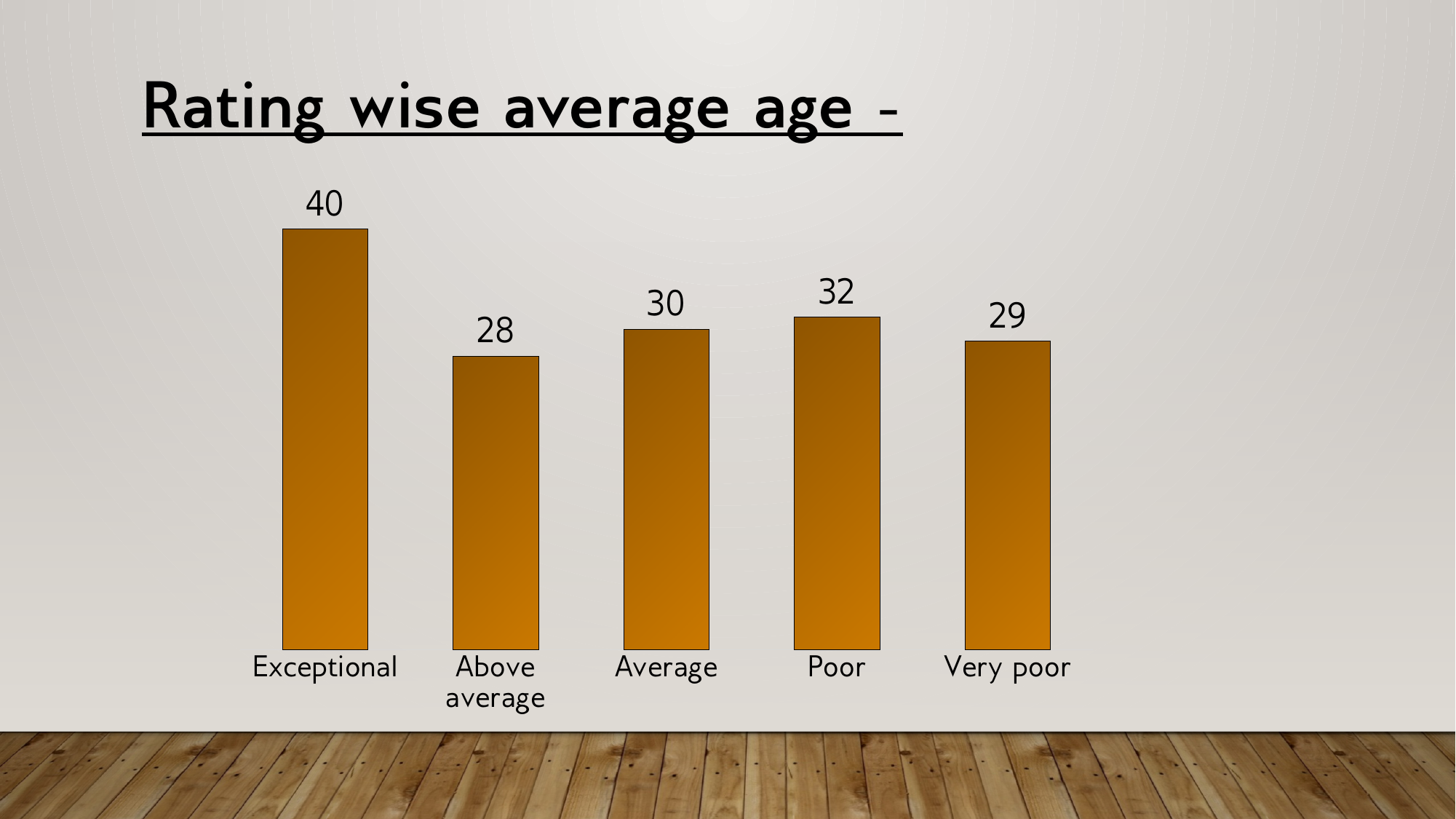

Rating wise average age -

### Chart

| Category | Total |
|---|---|
| Exceptional | 40.0 |
| Above average | 27.9 |
| Average | 30.463768115942027 |
| Poor | 31.625 |
| Very poor | 29.333333333333332 |